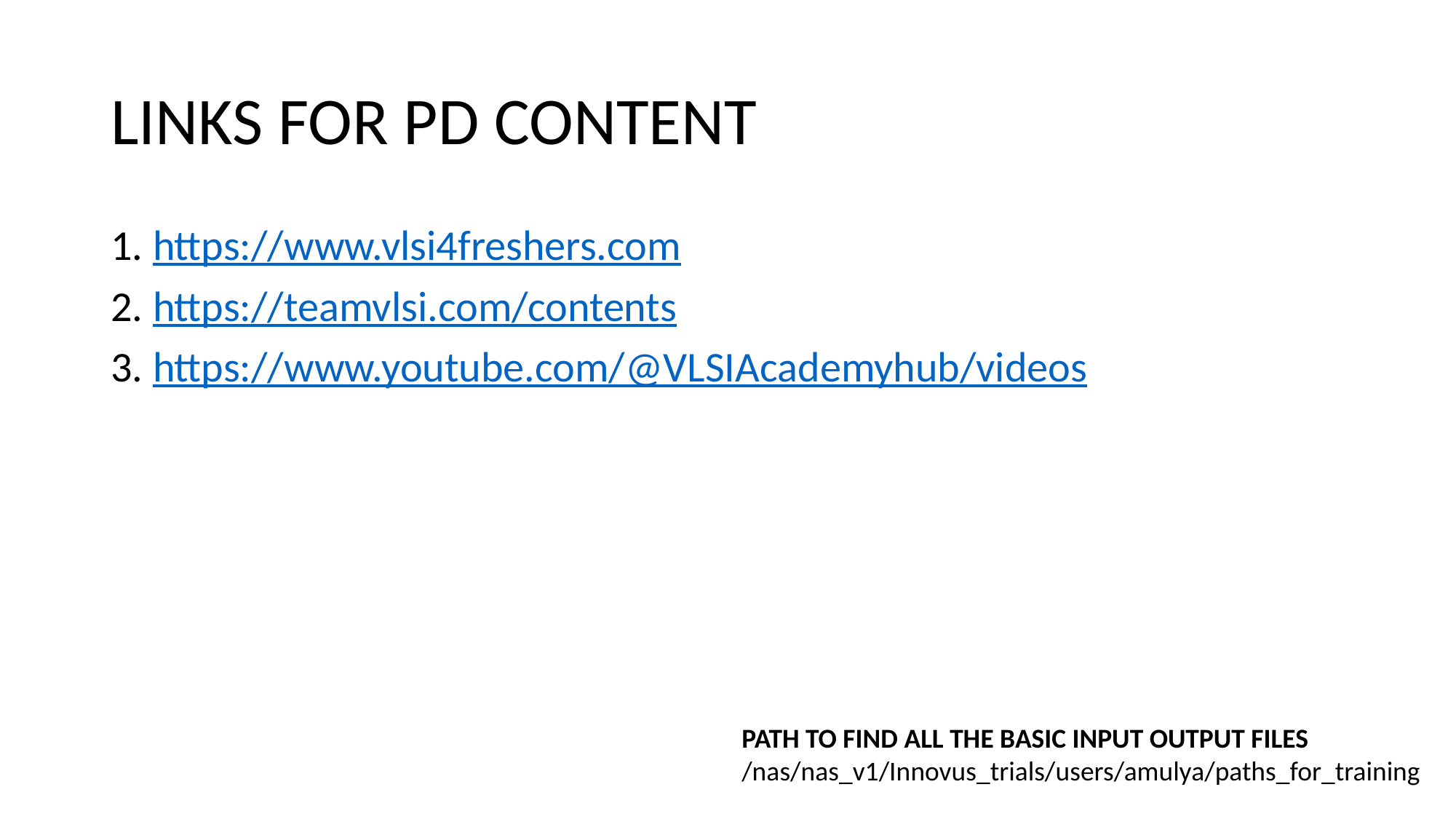

# LINKS FOR PD CONTENT
1. https://www.vlsi4freshers.com
2. https://teamvlsi.com/contents
3. https://www.youtube.com/@VLSIAcademyhub/videos

PATH TO FIND ALL THE BASIC INPUT OUTPUT FILES
/nas/nas_v1/Innovus_trials/users/amulya/paths_for_training